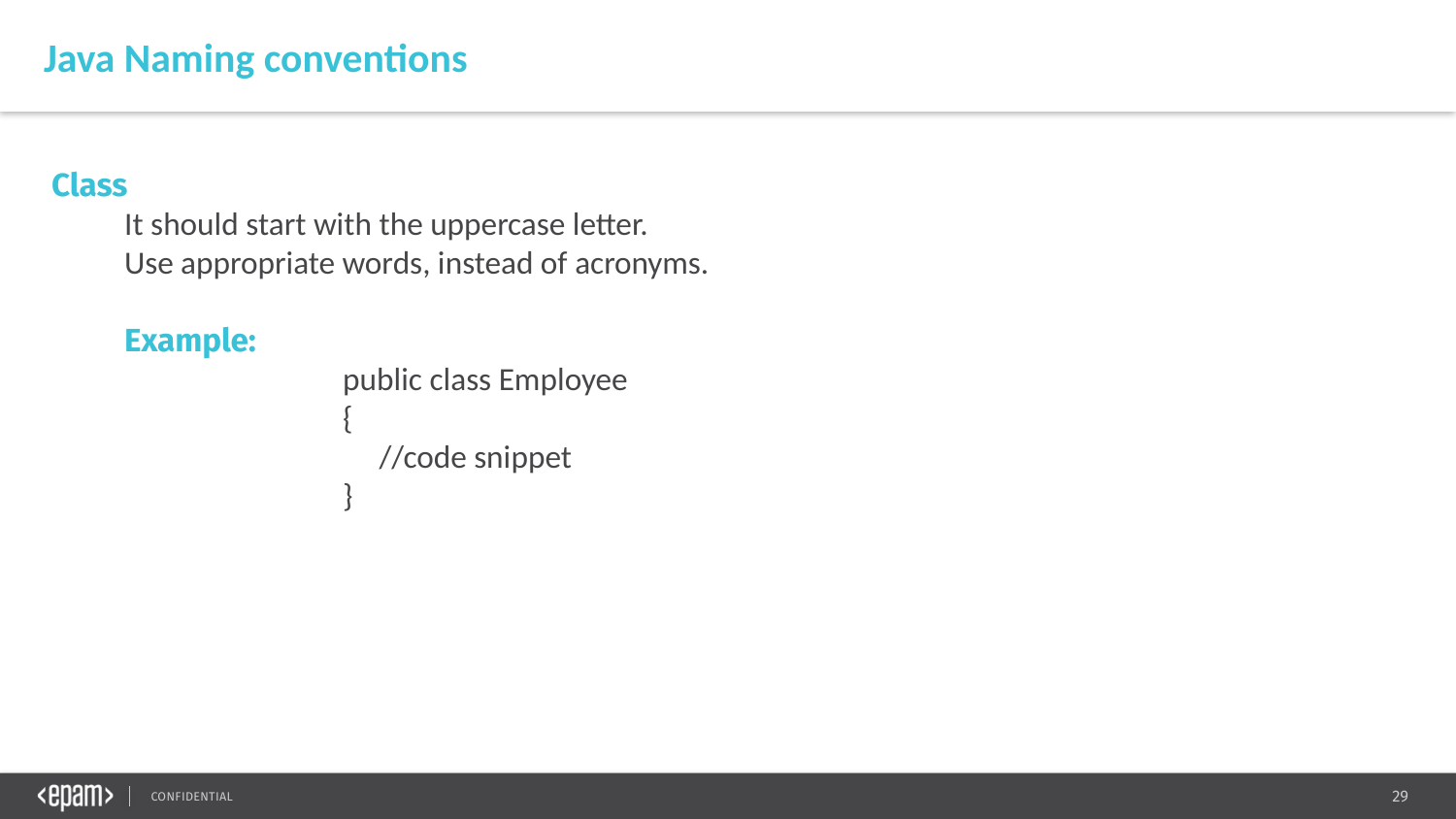

Java Naming conventions

Class
It should start with the uppercase letter.
Use appropriate words, instead of acronyms.

Example:
public class Employee
{
	//code snippet
}